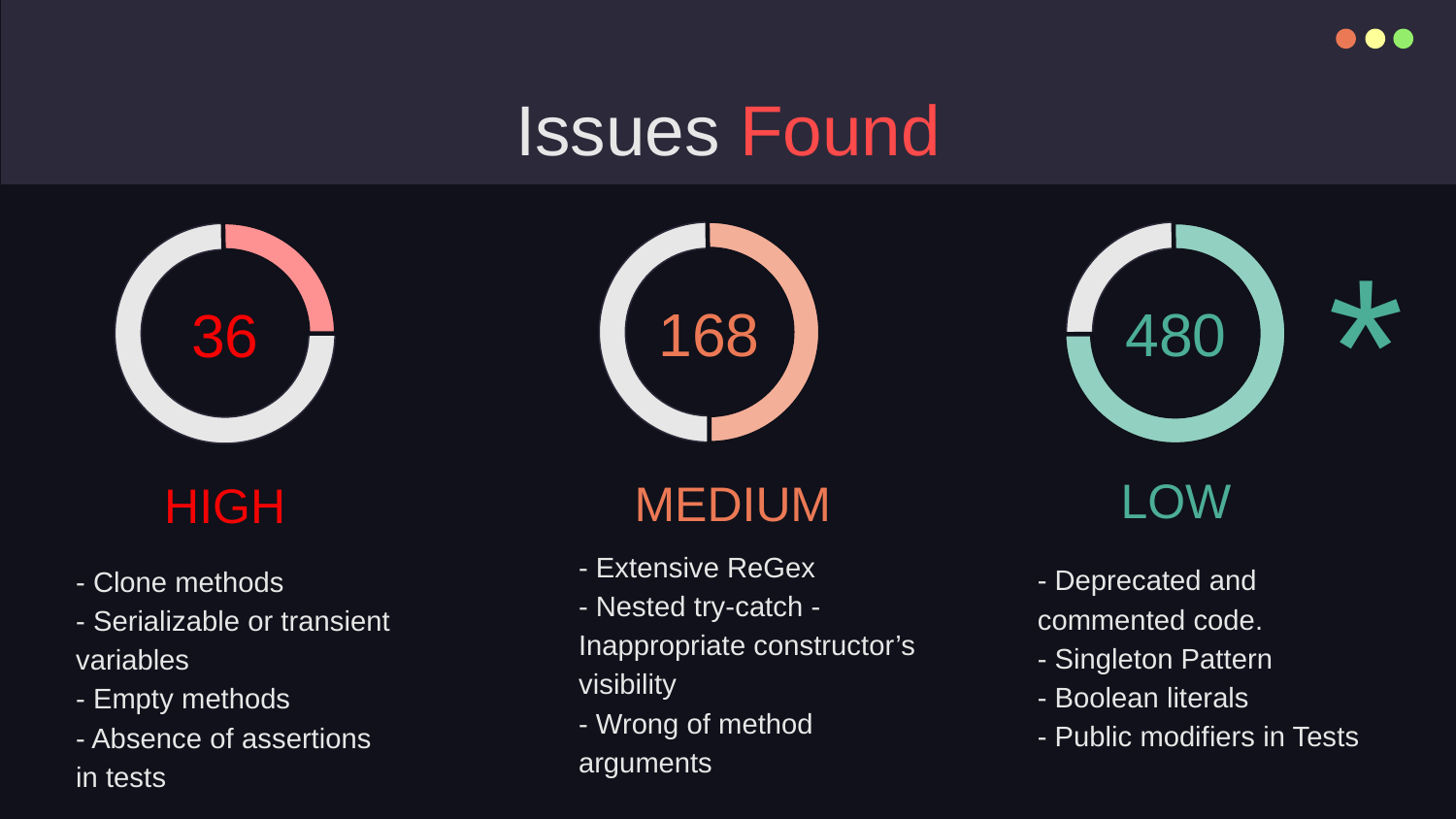

Issues Found
*

168
480
# 36
LOW
MEDIUM
HIGH
- Extensive ReGex
- Nested try-catch - Inappropriate constructor’s visibility
- Wrong of method arguments
- Deprecated and commented code.
- Singleton Pattern
- Boolean literals
- Public modifiers in Tests
- Clone methods
- Serializable or transient variables
- Empty methods
- Absence of assertions in tests